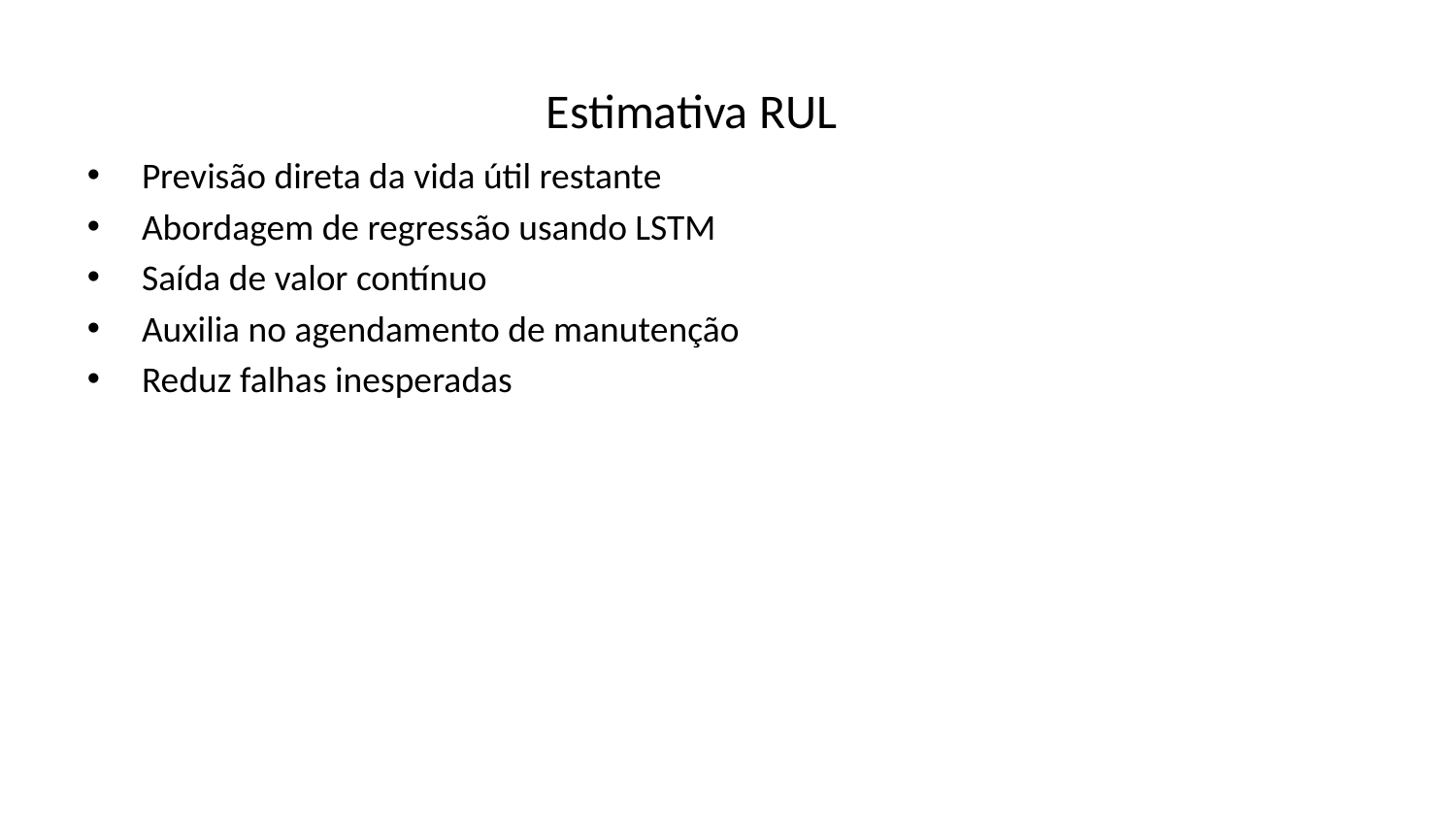

Estimativa RUL
Previsão direta da vida útil restante
Abordagem de regressão usando LSTM
Saída de valor contínuo
Auxilia no agendamento de manutenção
Reduz falhas inesperadas